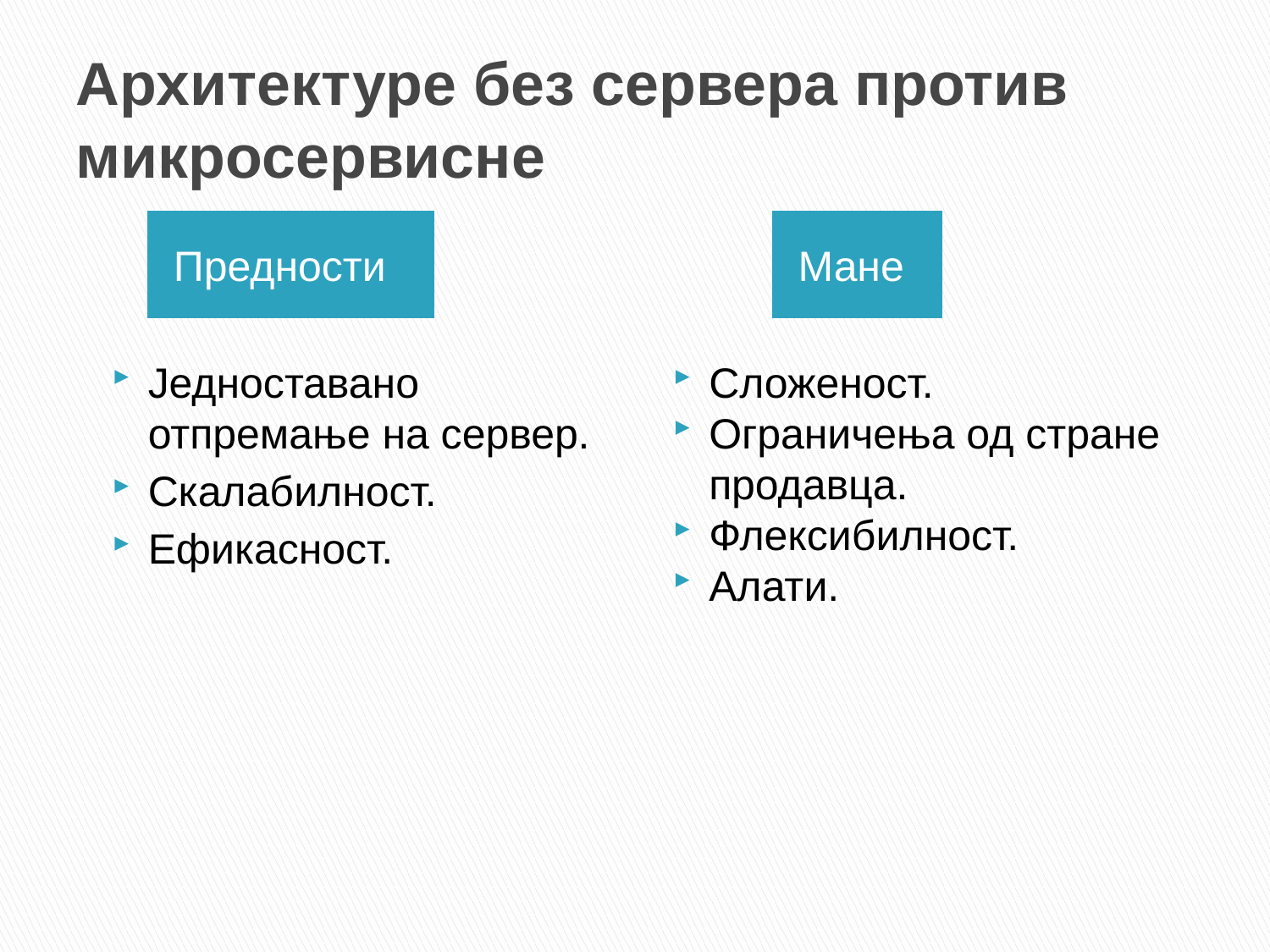

# Архитектуре без сервера против микросервисне
Предности
Мане
Једноставано отпремање на сервер.
Скалабилност.
Ефикасност.
Сложеност.
Ограничења од стране продавца.
Флексибилност.
Алати.